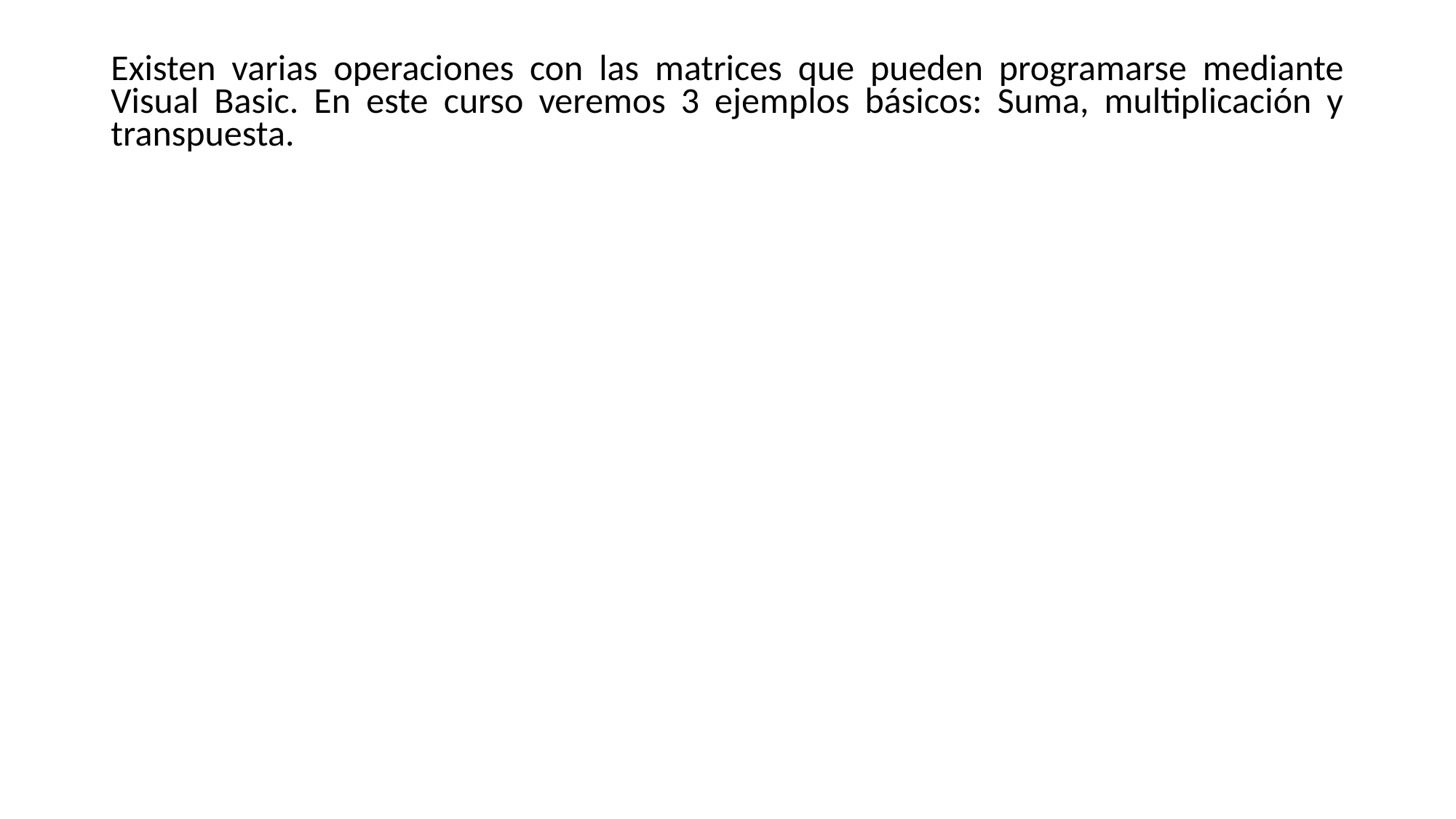

Existen varias operaciones con las matrices que pueden programarse mediante Visual Basic. En este curso veremos 3 ejemplos básicos: Suma, multiplicación y transpuesta.